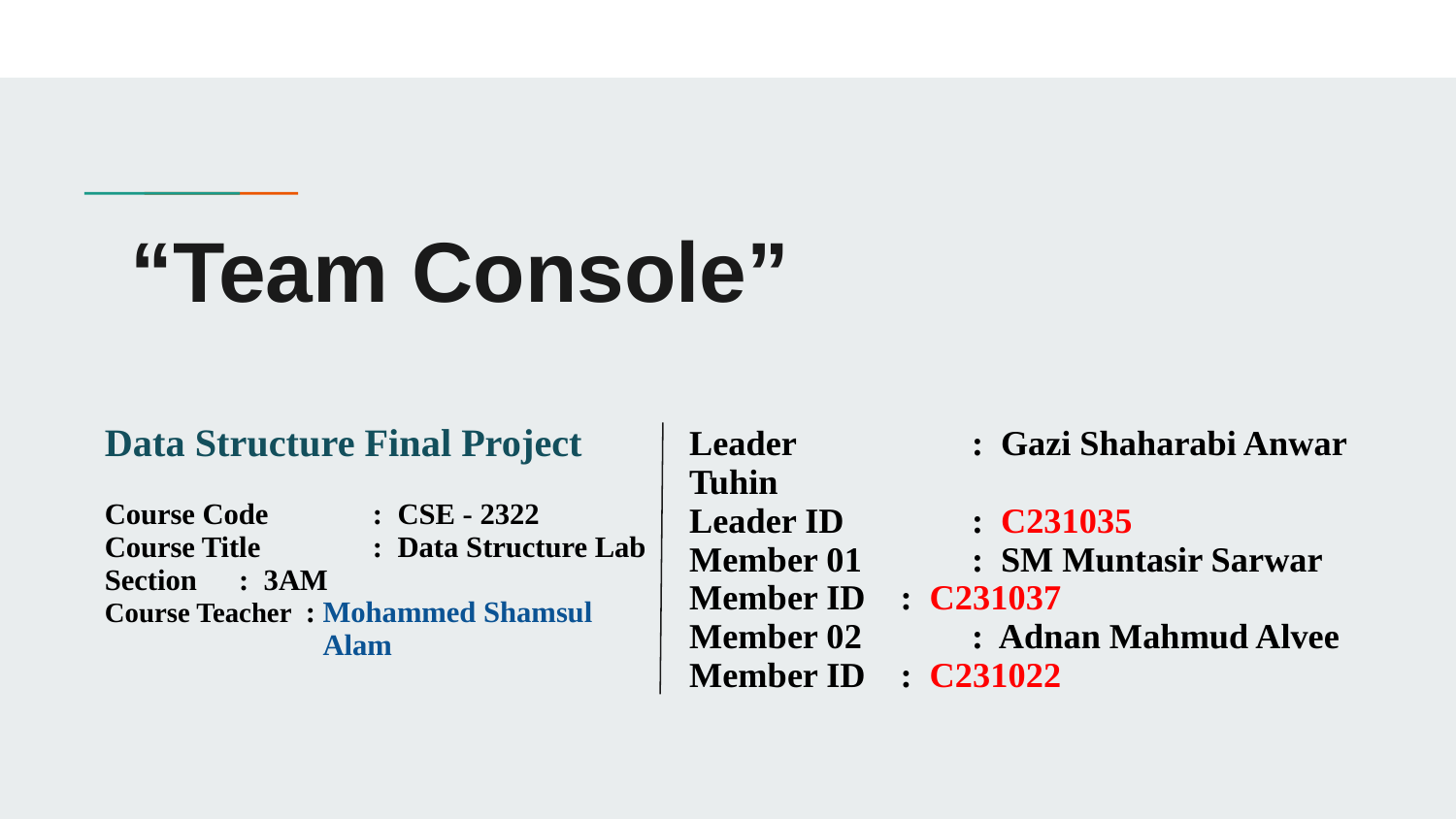

# “Team Console”
Data Structure Final Project

Course Code	:  CSE - 2322
Course Title	:  Data Structure Lab
Section		:  3AM
Course Teacher  : Mohammed Shamsul
                             Alam
Leader     	:  Gazi Shaharabi Anwar Tuhin
Leader ID     	:  C231035
Member 01  	:  SM Muntasir Sarwar
Member ID    :  C231037
Member 02 	:  Adnan Mahmud Alvee
Member ID    :  C231022